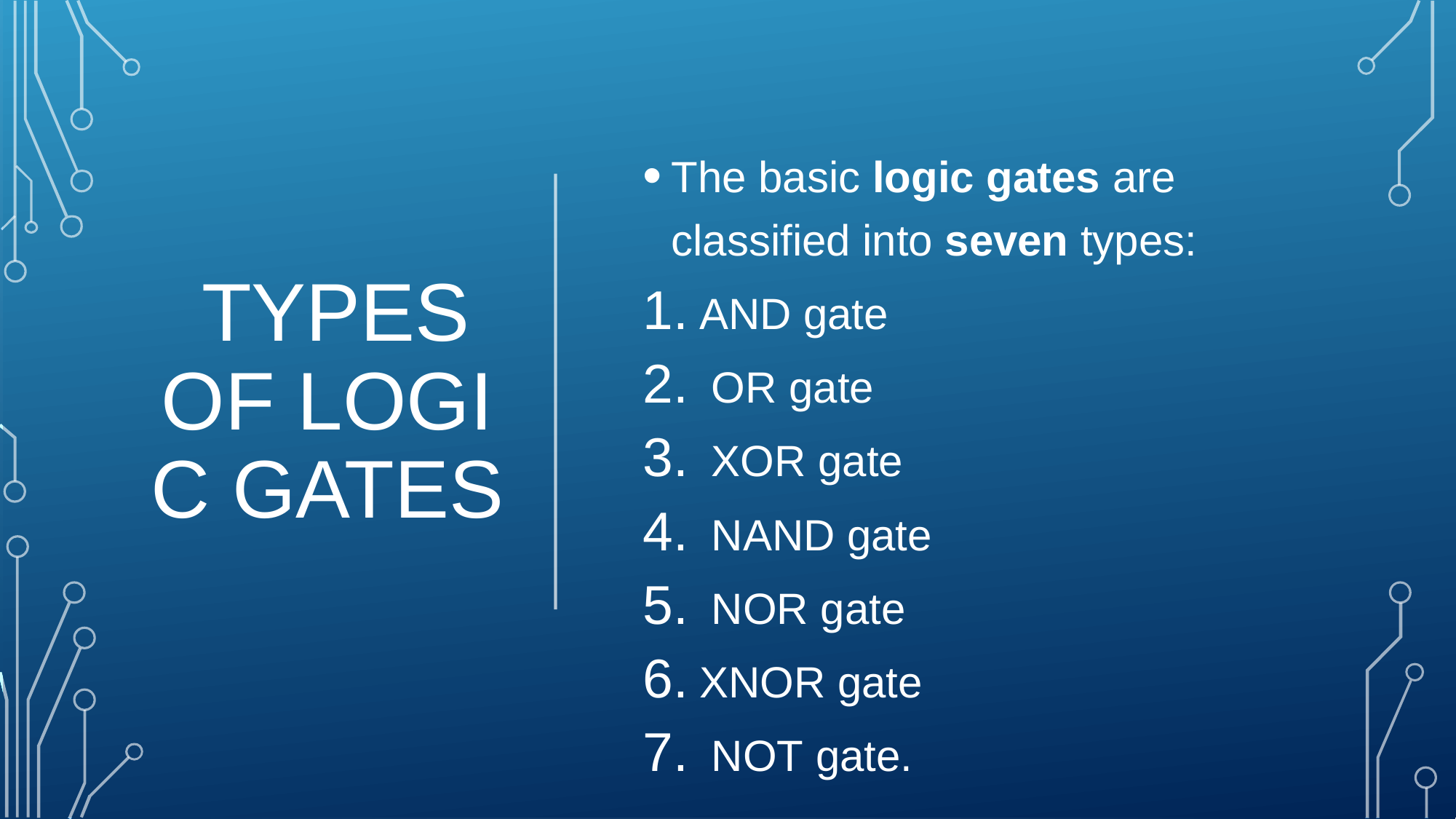

# Types of logic gates
The basic logic gates are classified into seven types:
AND gate
 OR gate
 XOR gate
 NAND gate
 NOR gate
XNOR gate
 NOT gate.